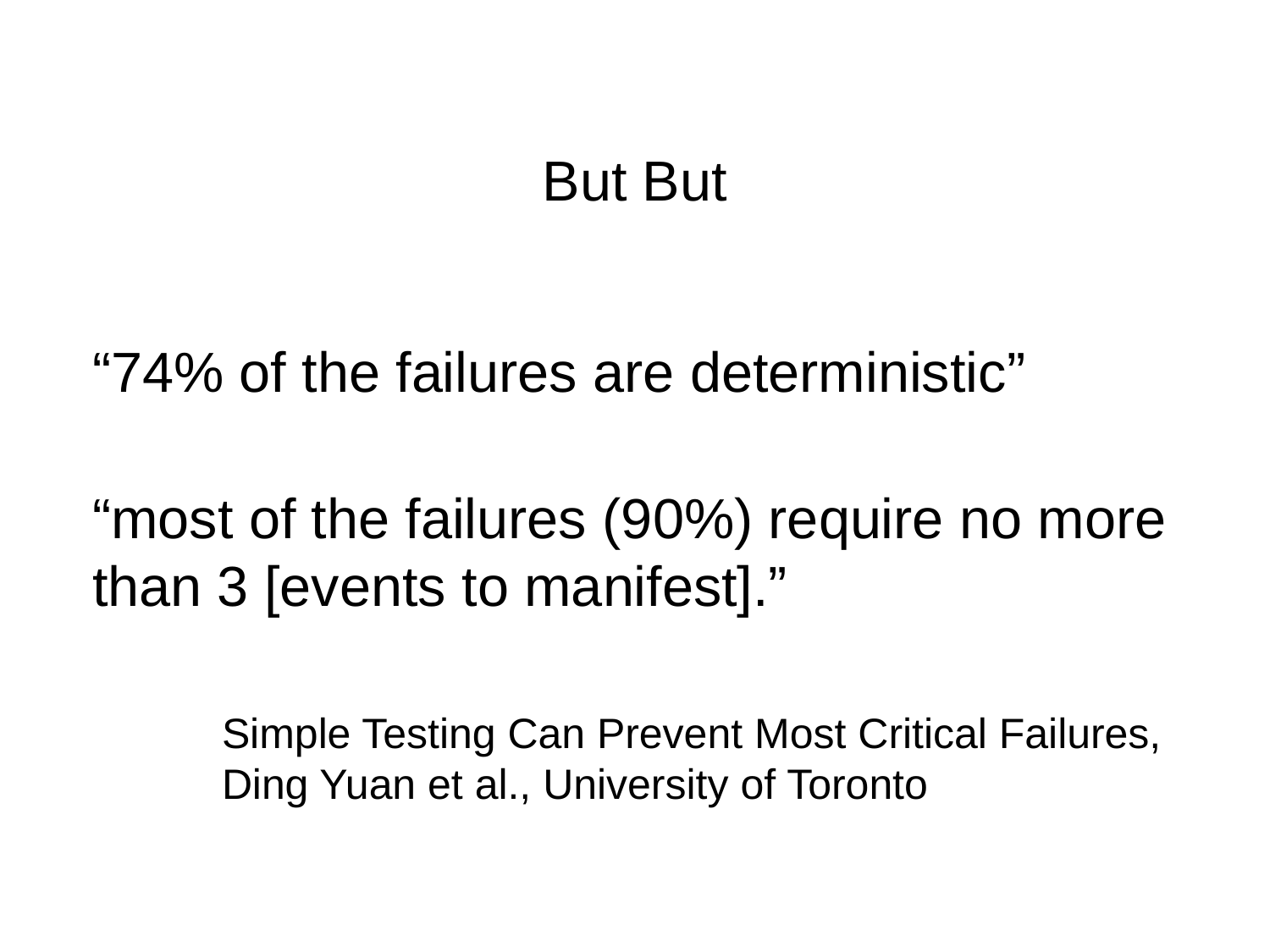

But But
“74% of the failures are deterministic”
“most of the failures (90%) require no more than 3 [events to manifest].”
Simple Testing Can Prevent Most Critical Failures,
Ding Yuan et al., University of Toronto